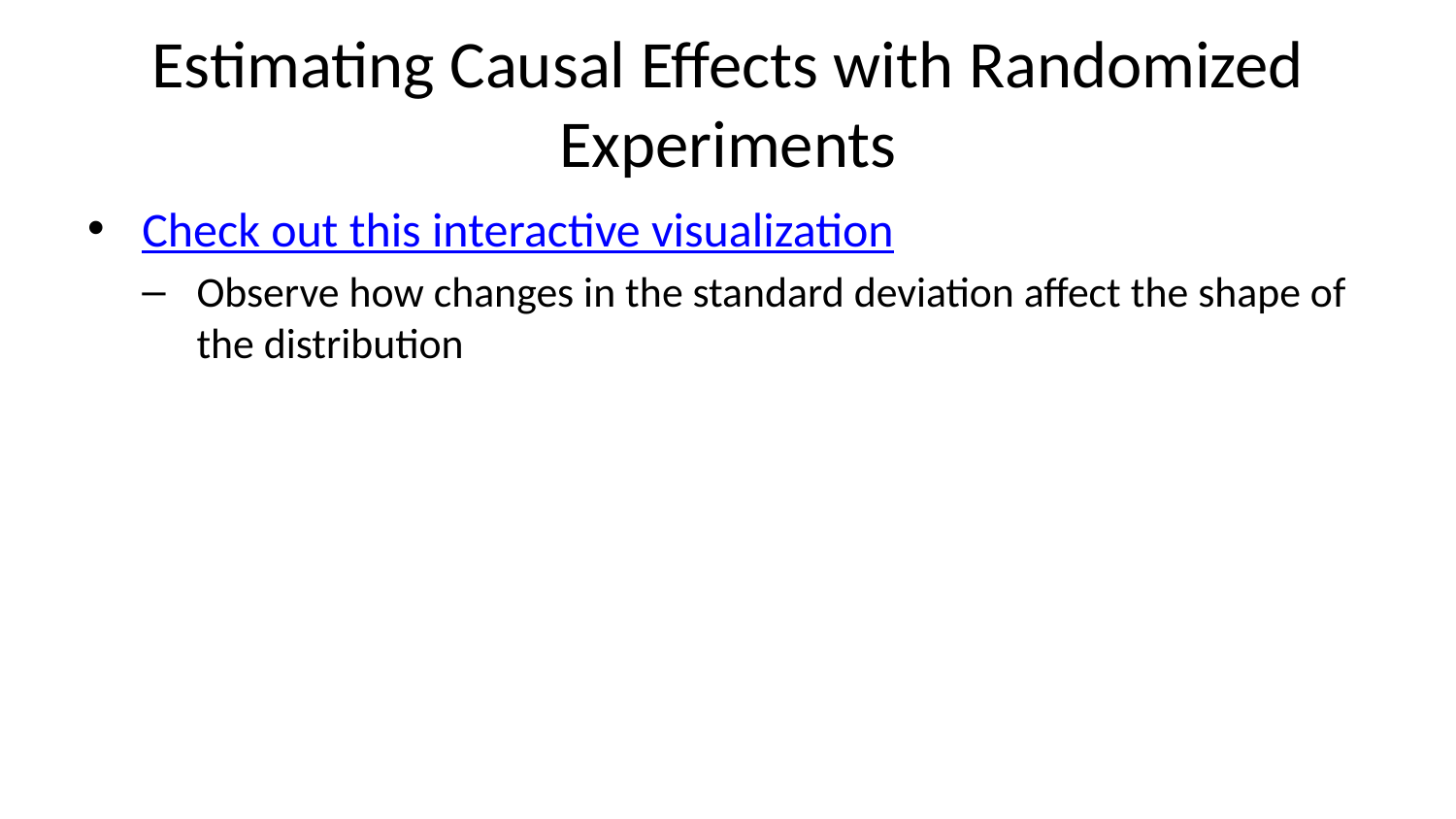

# Estimating Causal Effects with Randomized Experiments
Check out this interactive visualization
Observe how changes in the standard deviation affect the shape of the distribution